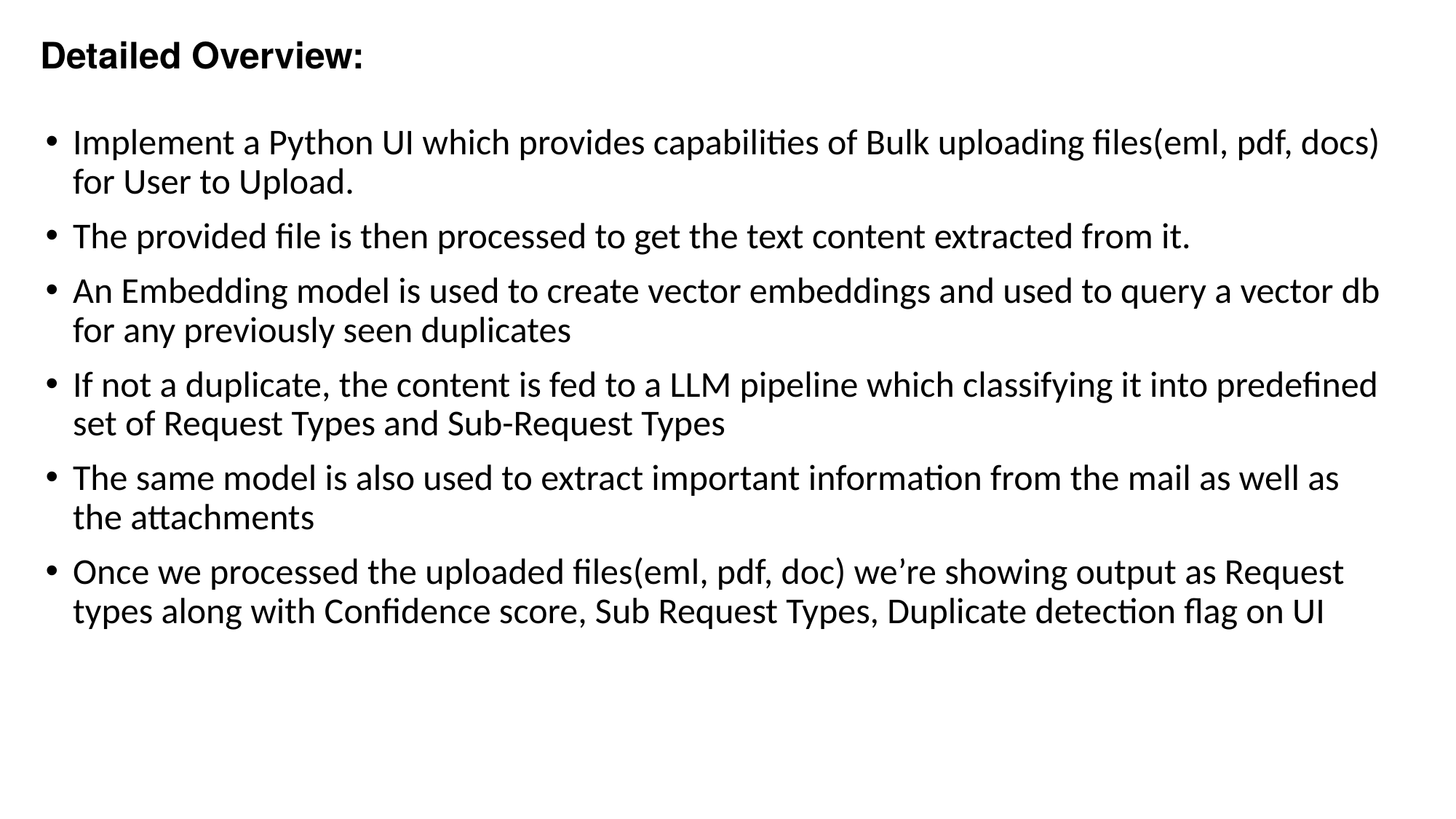

Detailed Overview:
Implement a Python UI which provides capabilities of Bulk uploading files(eml, pdf, docs) for User to Upload.
The provided file is then processed to get the text content extracted from it.
An Embedding model is used to create vector embeddings and used to query a vector db for any previously seen duplicates
If not a duplicate, the content is fed to a LLM pipeline which classifying it into predefined set of Request Types and Sub-Request Types
The same model is also used to extract important information from the mail as well as the attachments
Once we processed the uploaded files(eml, pdf, doc) we’re showing output as Request types along with Confidence score, Sub Request Types, Duplicate detection flag on UI